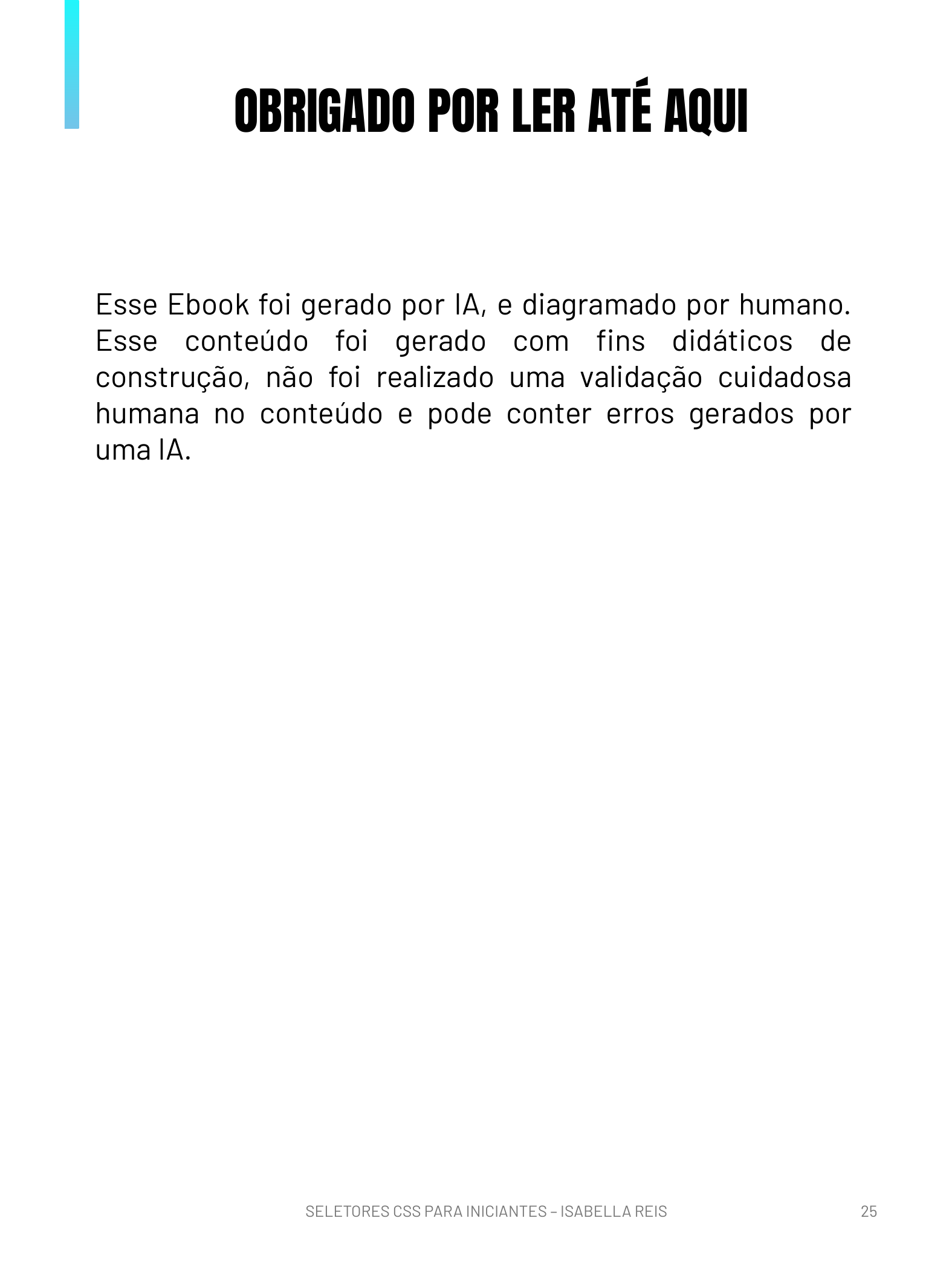

OBRIGADO POR LER ATÉ AQUI
Esse Ebook foi gerado por IA, e diagramado por humano.
Esse conteúdo foi gerado com fins didáticos de construção, não foi realizado uma validação cuidadosa humana no conteúdo e pode conter erros gerados por uma IA.
SELETORES CSS PARA INICIANTES – ISABELLA REIS
25